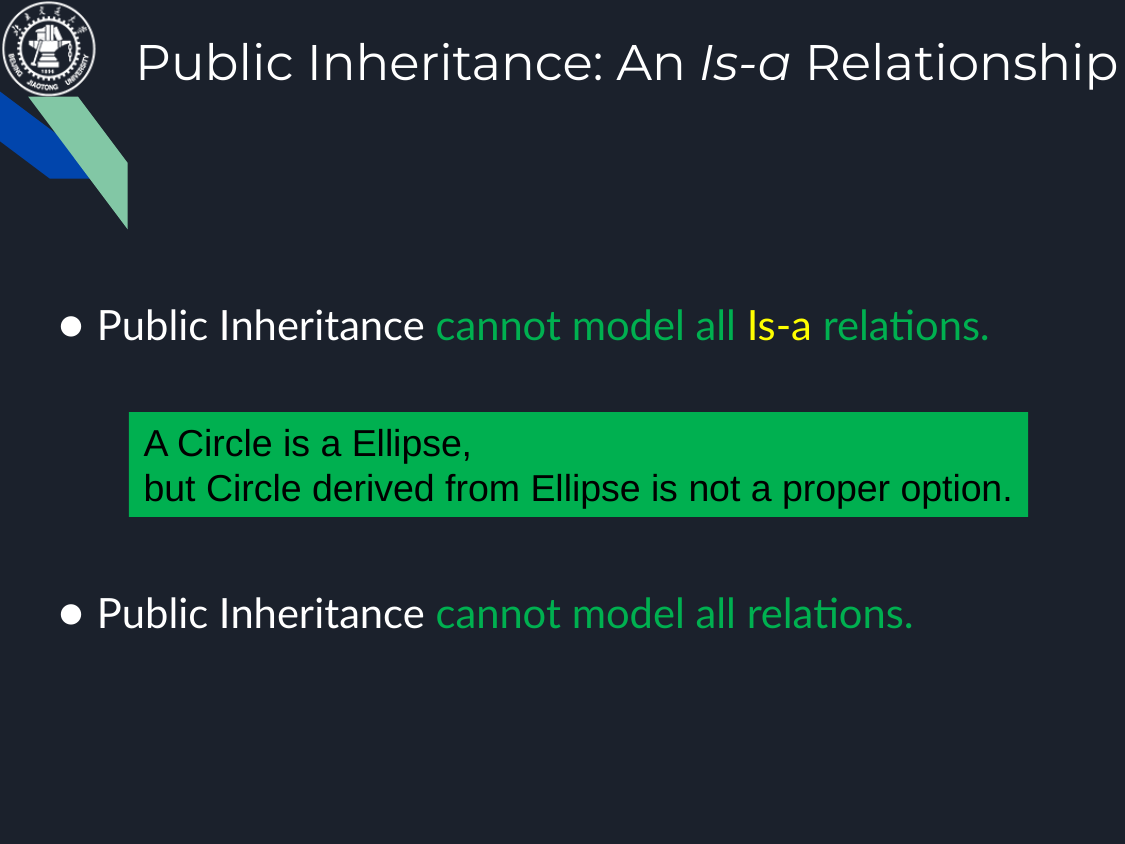

# Public Inheritance: An Is-a Relationship

Public Inheritance cannot model all Is-a relations.

Public Inheritance cannot model all relations.
A Circle is a Ellipse,
but Circle derived from Ellipse is not a proper option.